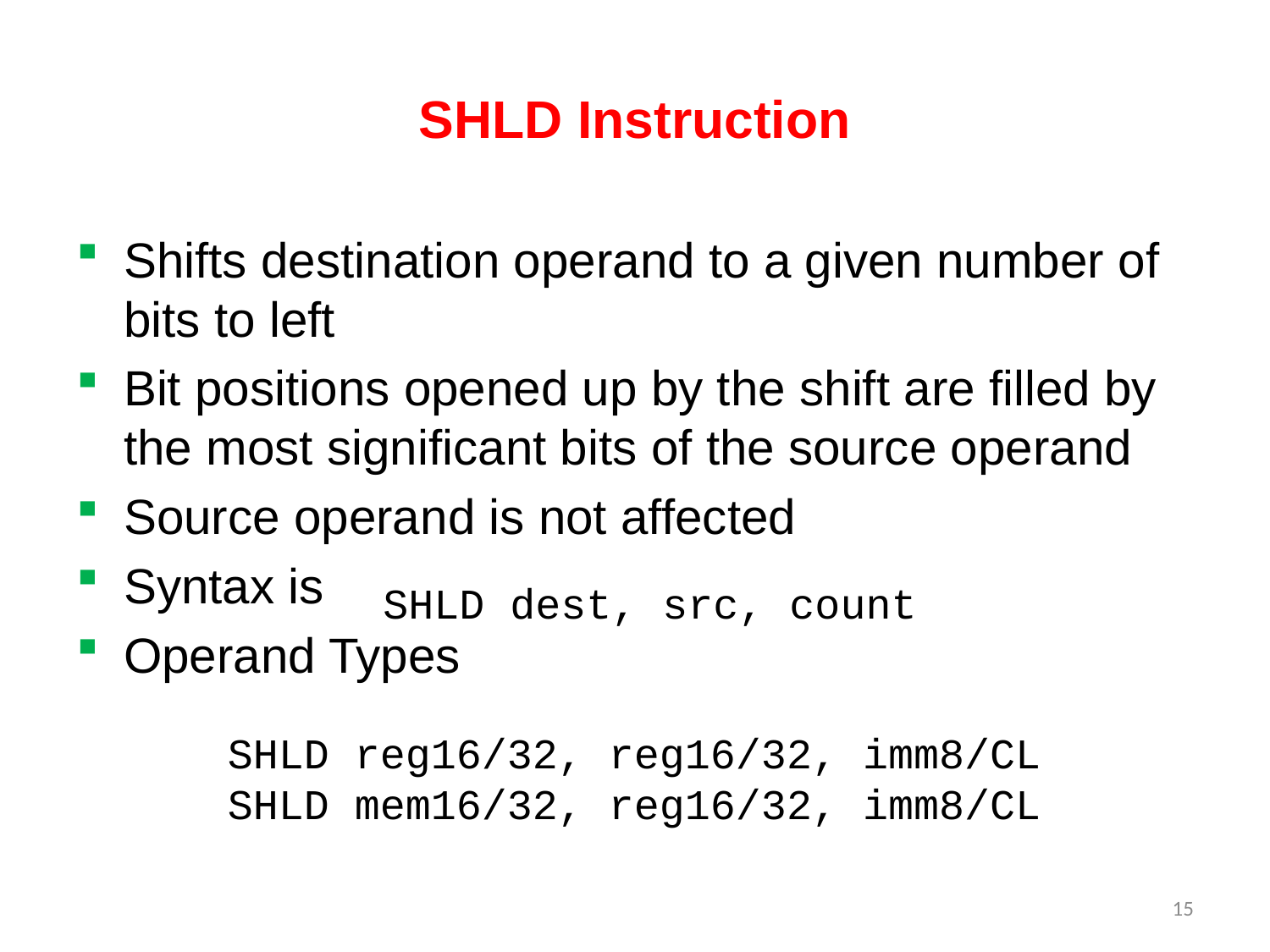

# SHLD Instruction
Shifts destination operand to a given number of bits to left
Bit positions opened up by the shift are filled by the most significant bits of the source operand
Source operand is not affected
Syntax is
Operand Types
SHLD dest, src, count
SHLD reg16/32, reg16/32, imm8/CL
SHLD mem16/32, reg16/32, imm8/CL
15